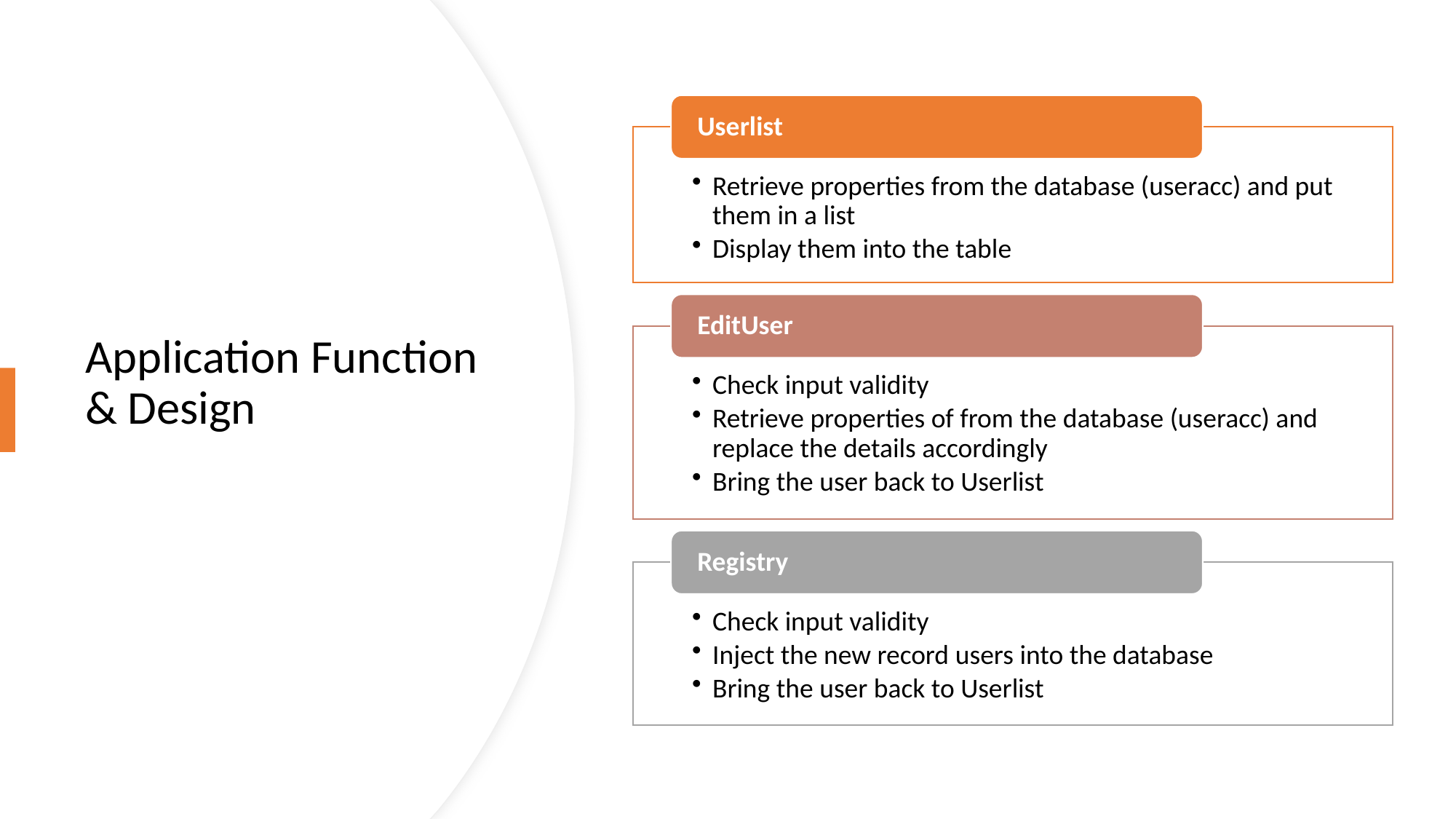

Retrieve properties from the database (useracc) and put them in a list
Display them into the table
Userlist
Check input validity
Retrieve properties of from the database (useracc) and replace the details accordingly
Bring the user back to Userlist
EditUser
Check input validity
Inject the new record users into the database
Bring the user back to Userlist
Registry
# Application Function & Design